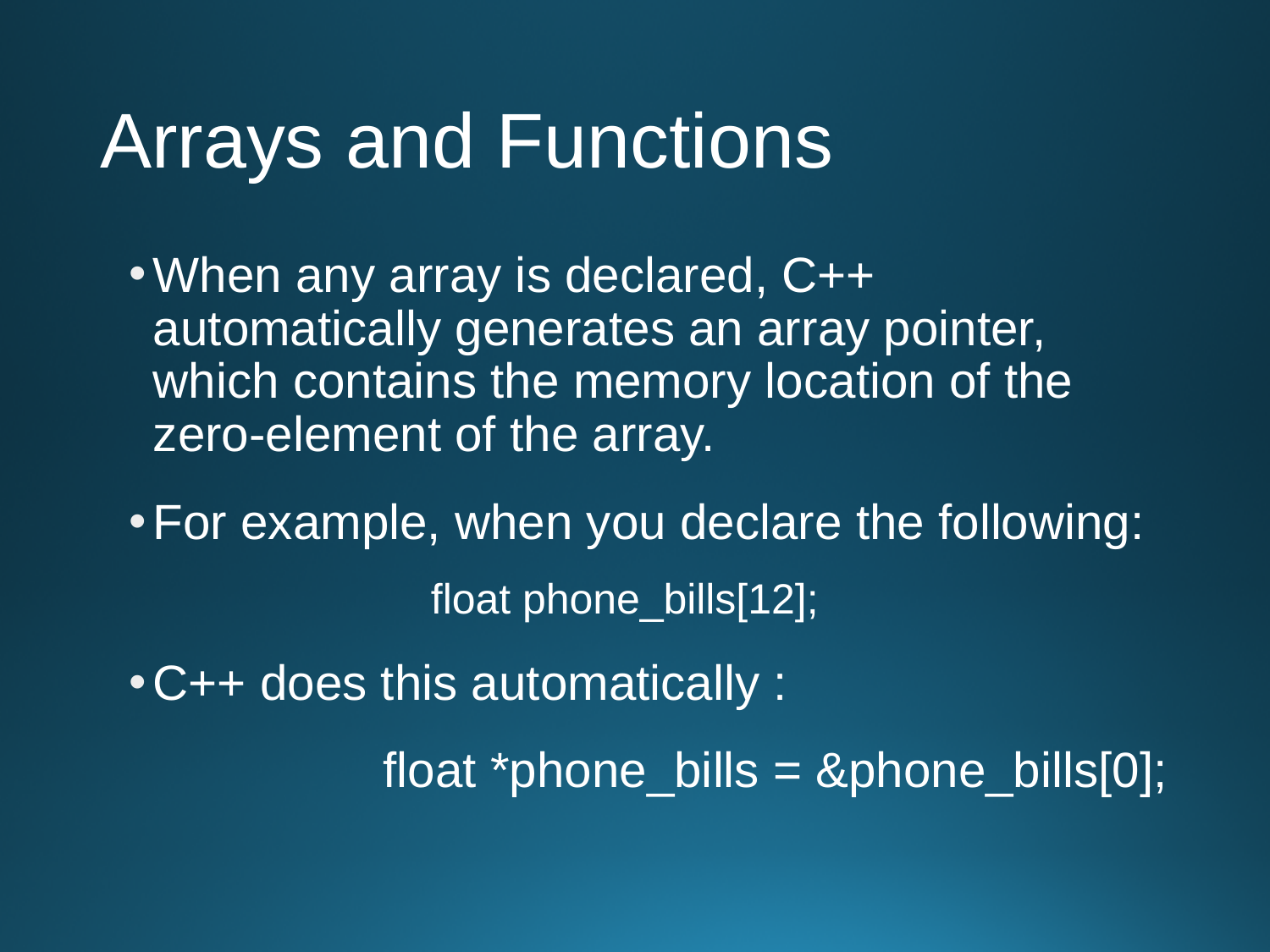

# Arrays and Functions
When any array is declared, C++ automatically generates an array pointer, which contains the memory location of the zero-element of the array.
For example, when you declare the following:
		float phone_bills[12];
C++ does this automatically :
		float *phone_bills = &phone_bills[0];